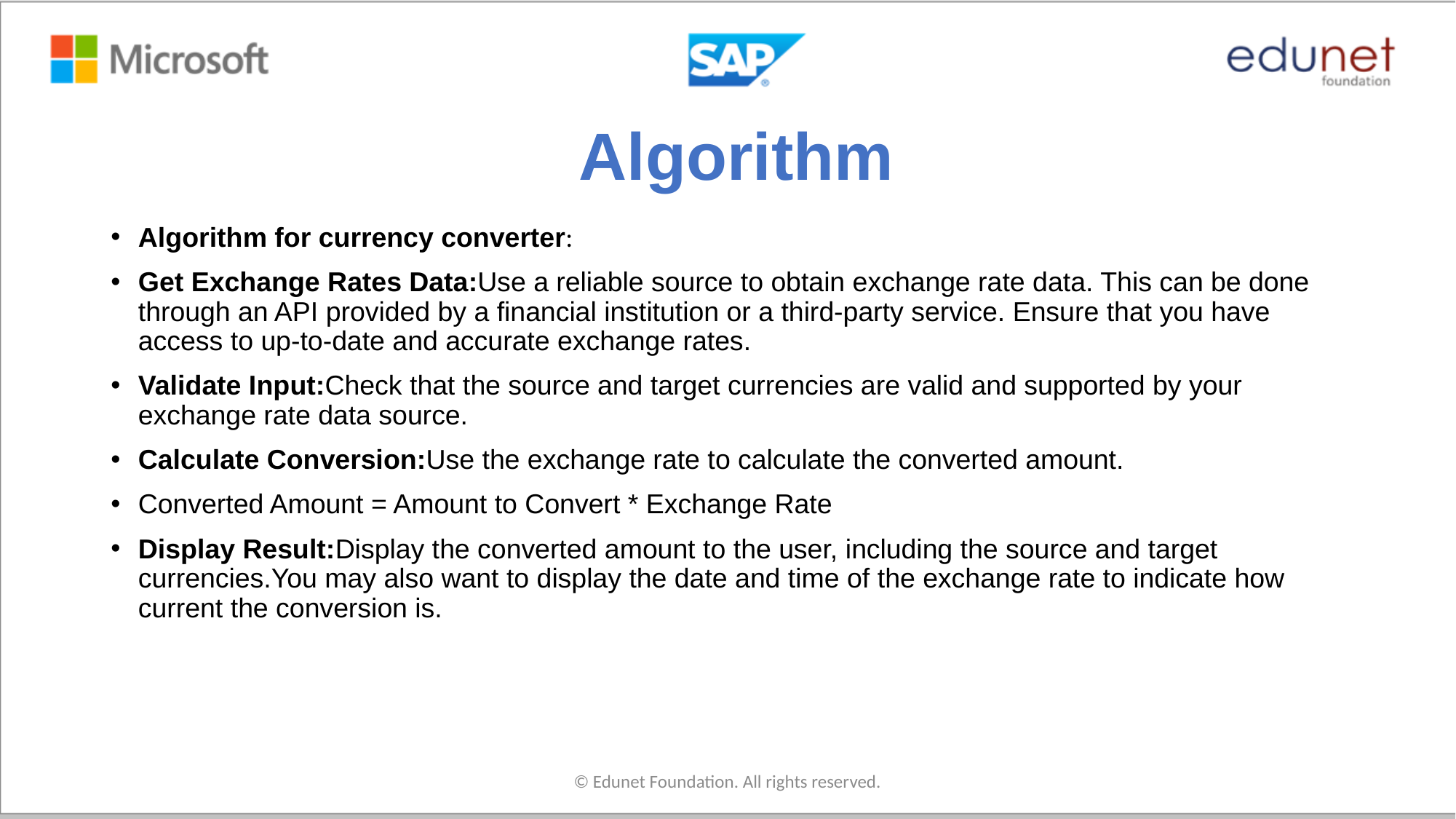

# Algorithm
Algorithm for currency converter:
Get Exchange Rates Data:Use a reliable source to obtain exchange rate data. This can be done through an API provided by a financial institution or a third-party service. Ensure that you have access to up-to-date and accurate exchange rates.
Validate Input:Check that the source and target currencies are valid and supported by your exchange rate data source.
Calculate Conversion:Use the exchange rate to calculate the converted amount.
Converted Amount = Amount to Convert * Exchange Rate
Display Result:Display the converted amount to the user, including the source and target currencies.You may also want to display the date and time of the exchange rate to indicate how current the conversion is.

© Edunet Foundation. All rights reserved.